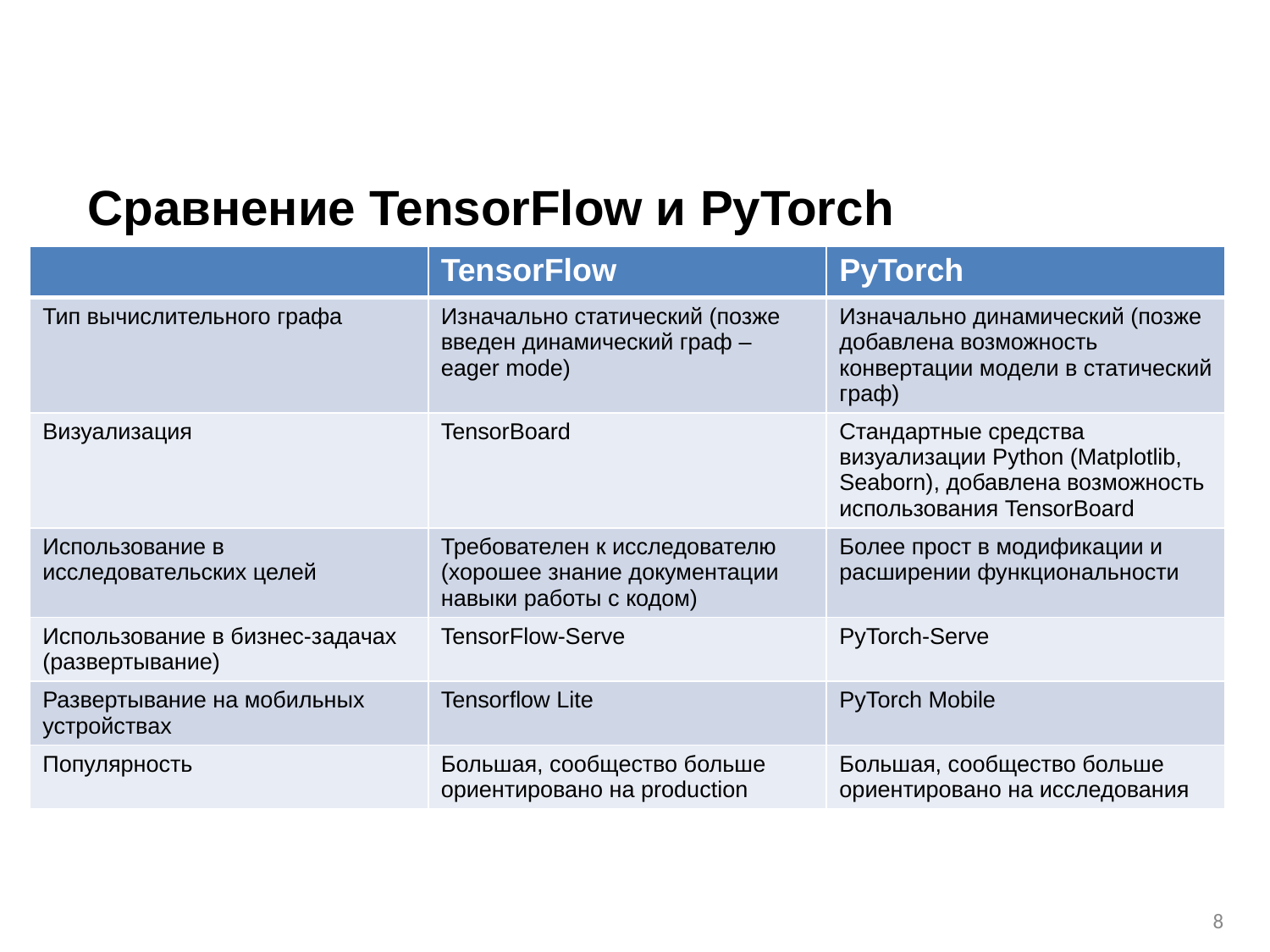

# Сравнение TensorFlow и PyTorch
|  | TensorFlow | PyTorch |
| --- | --- | --- |
| Тип вычислительного графа | Изначально статический (позже введен динамический граф – eager mode) | Изначально динамический (позже добавлена возможность конвертации модели в статический граф) |
| Визуализация | TensorBoard | Стандартные средства визуализации Python (Matplotlib, Seaborn), добавлена возможность использования TensorBoard |
| Использование в исследовательских целей | Требователен к исследователю (хорошее знание документации навыки работы с кодом) | Более прост в модификации и расширении функциональности |
| Использование в бизнес-задачах (развертывание) | TensorFlow-Serve | PyTorch-Serve |
| Развертывание на мобильных устройствах | Tensorflow Lite | PyTorch Mobile |
| Популярность | Большая, сообщество больше ориентировано на production | Большая, сообщество больше ориентировано на исследования |
8